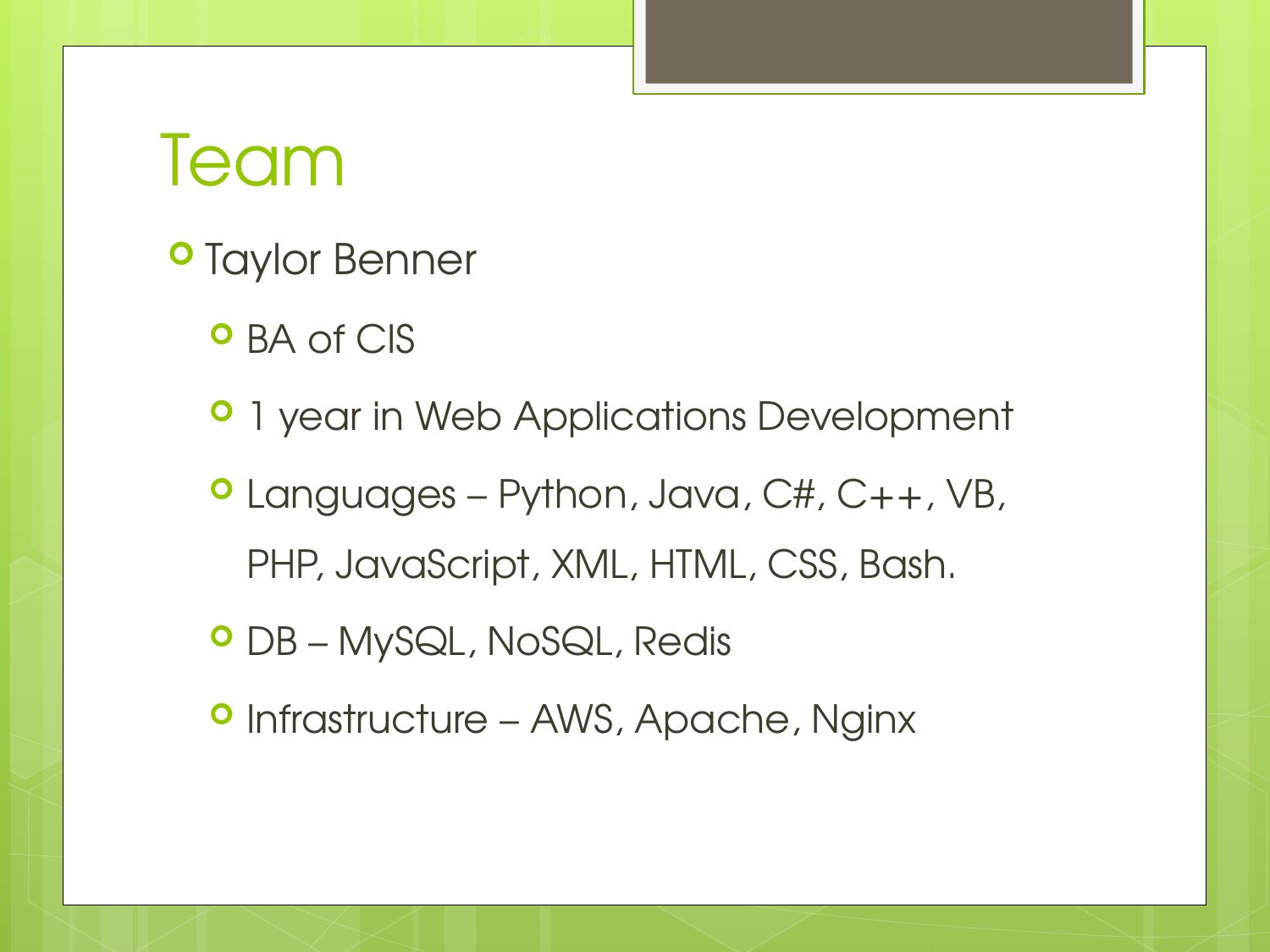

# Team
Taylor Benner
BA of CIS
1 year in Web Applications Development
Languages – Python, Java, C#, C++, VB, PHP, JavaScript, XML, HTML, CSS, Bash.
DB – MySQL, NoSQL, Redis
Infrastructure – AWS, Apache, Nginx